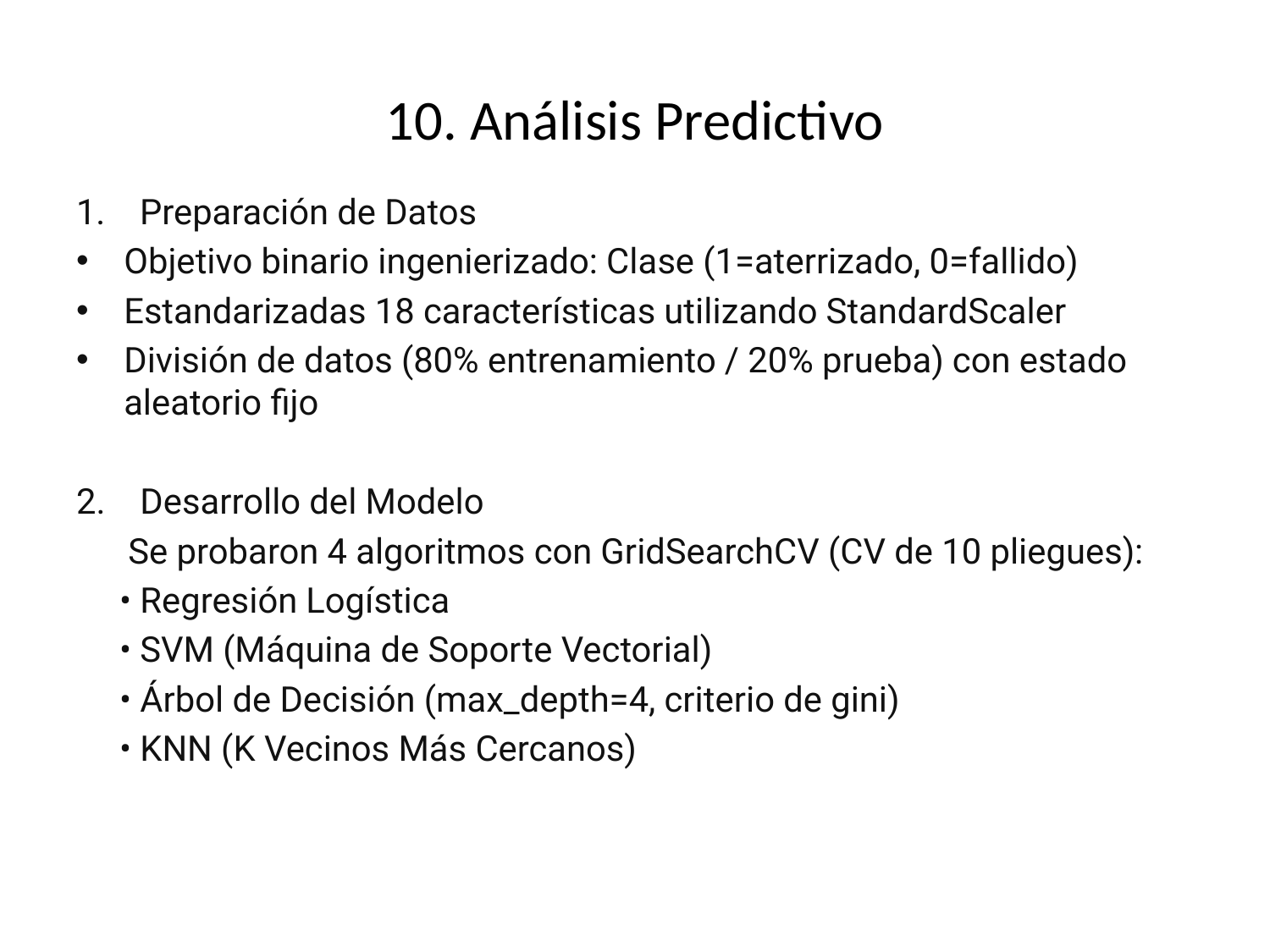

# 10. Análisis Predictivo
Preparación de Datos
Objetivo binario ingenierizado: Clase (1=aterrizado, 0=fallido)
Estandarizadas 18 características utilizando StandardScaler
División de datos (80% entrenamiento / 20% prueba) con estado aleatorio fijo

2.    Desarrollo del Modelo
      Se probaron 4 algoritmos con GridSearchCV (CV de 10 pliegues):
     • Regresión Logística
     • SVM (Máquina de Soporte Vectorial)
     • Árbol de Decisión (max_depth=4, criterio de gini)
     • KNN (K Vecinos Más Cercanos)